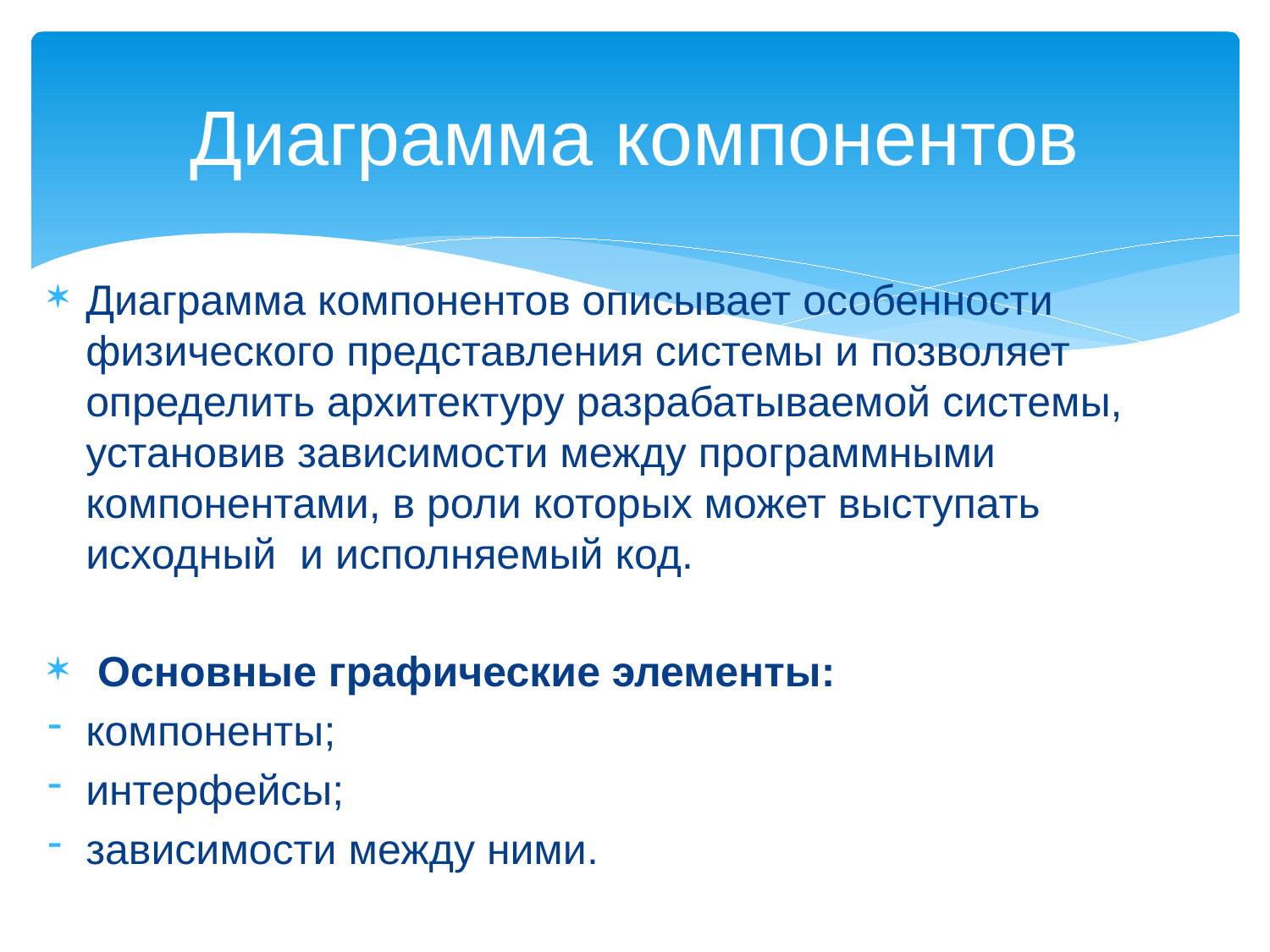

# Диаграмма компонентов
Диаграмма компонентов описывает особенности физического представления системы и позволяет определить архитектуру разрабатываемой системы, установив зависимости между программными компонентами, в роли которых может выступать исходный  и исполняемый код.

 Основные графические элементы:
компоненты;
интерфейсы;
зависимости между ними.